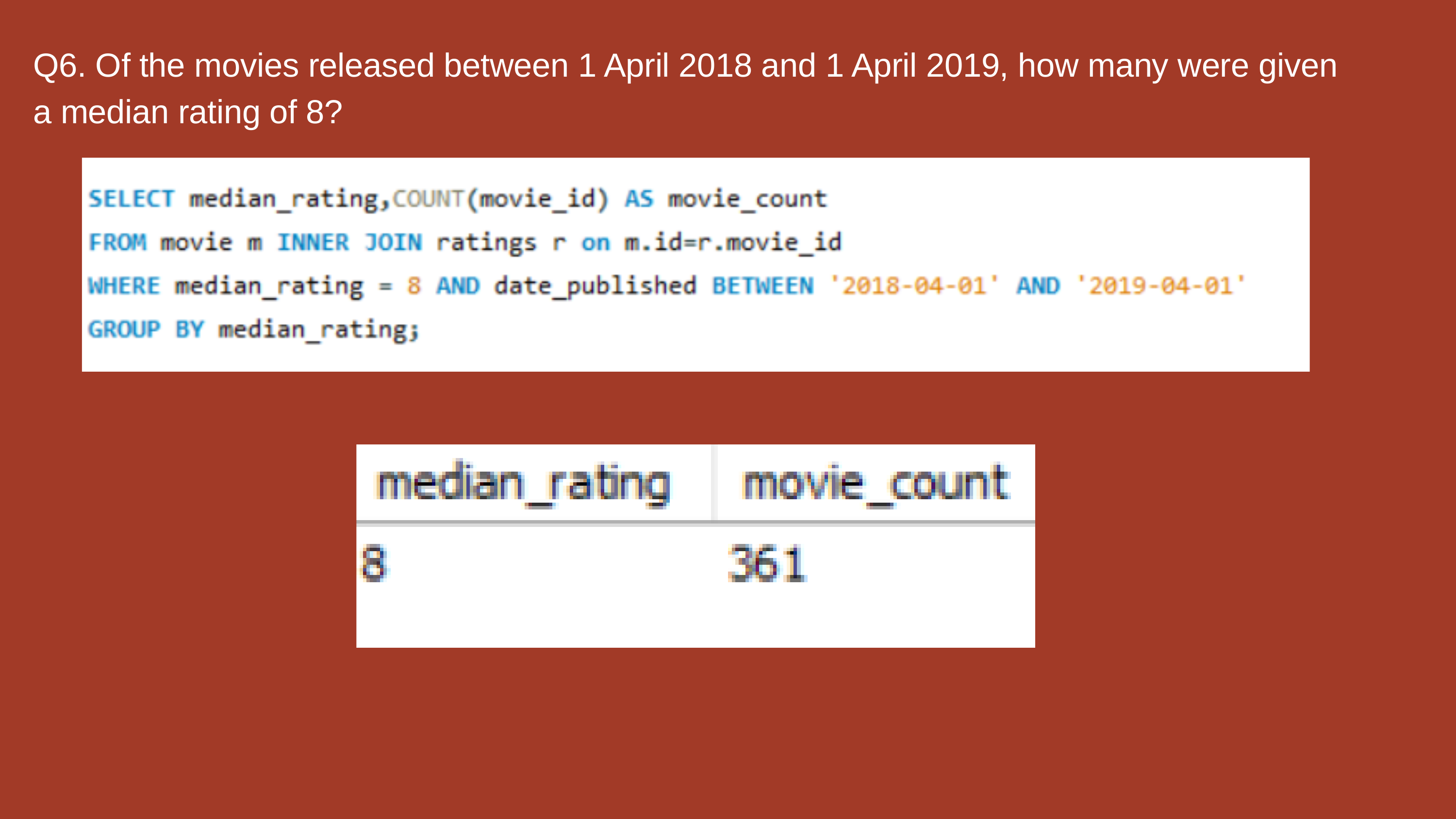

Q6. Of the movies released between 1 April 2018 and 1 April 2019, how many were given a median rating of 8?